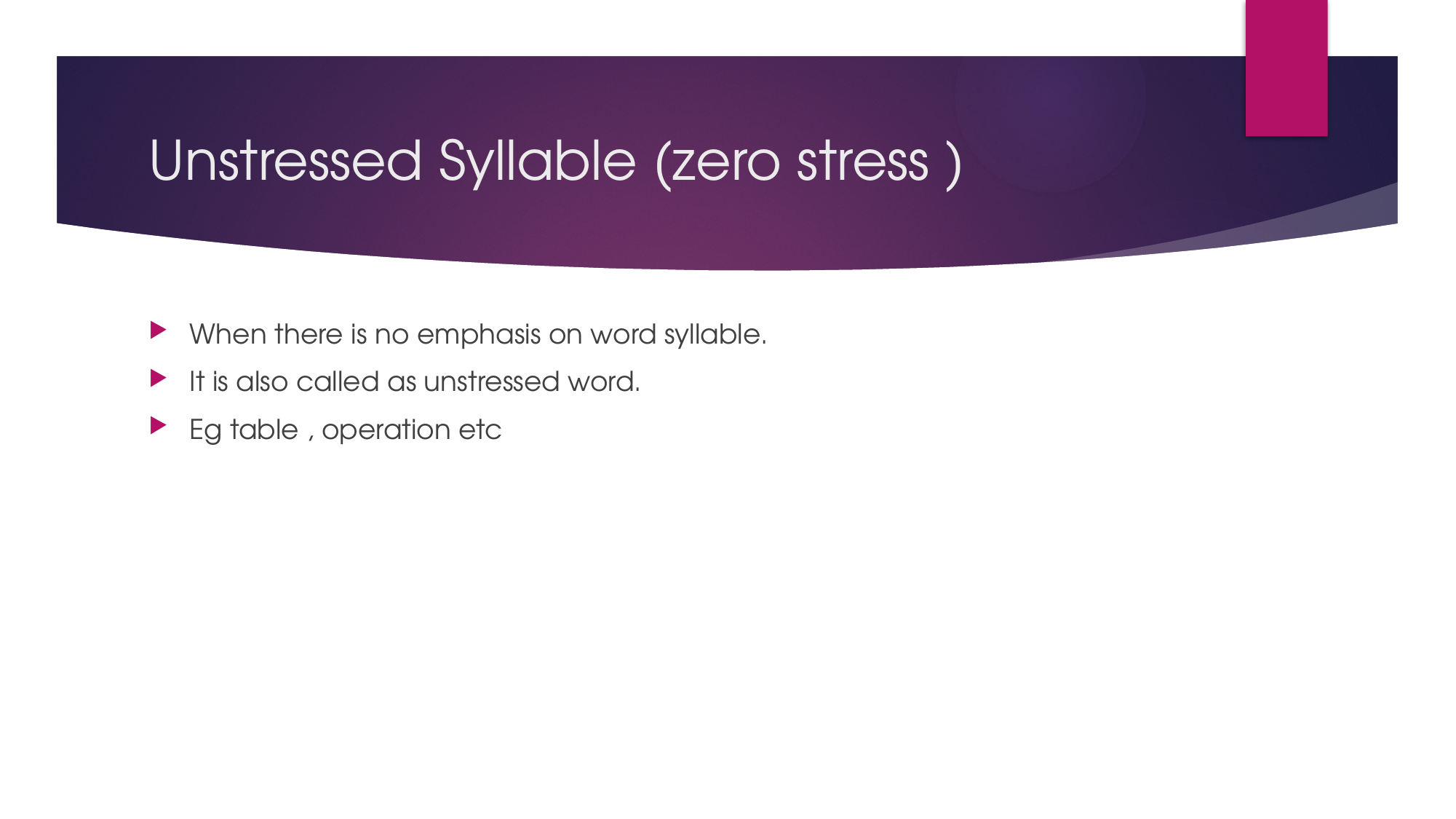

# Unstressed Syllable (zero stress )
When there is no emphasis on word syllable.
It is also called as unstressed word.
Eg table , operation etc